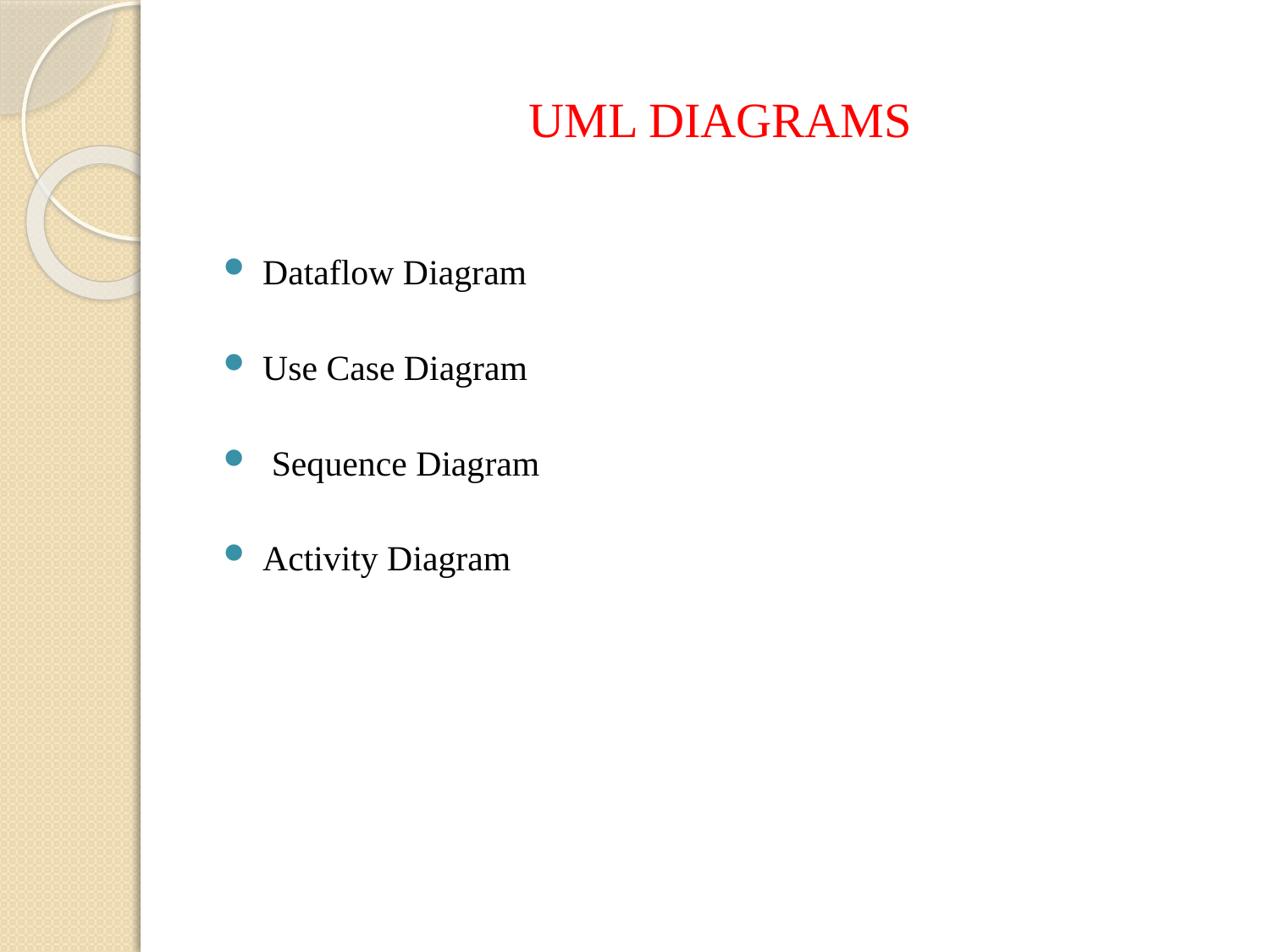

UML DIAGRAMS
Dataflow Diagram
Use Case Diagram
 Sequence Diagram
Activity Diagram